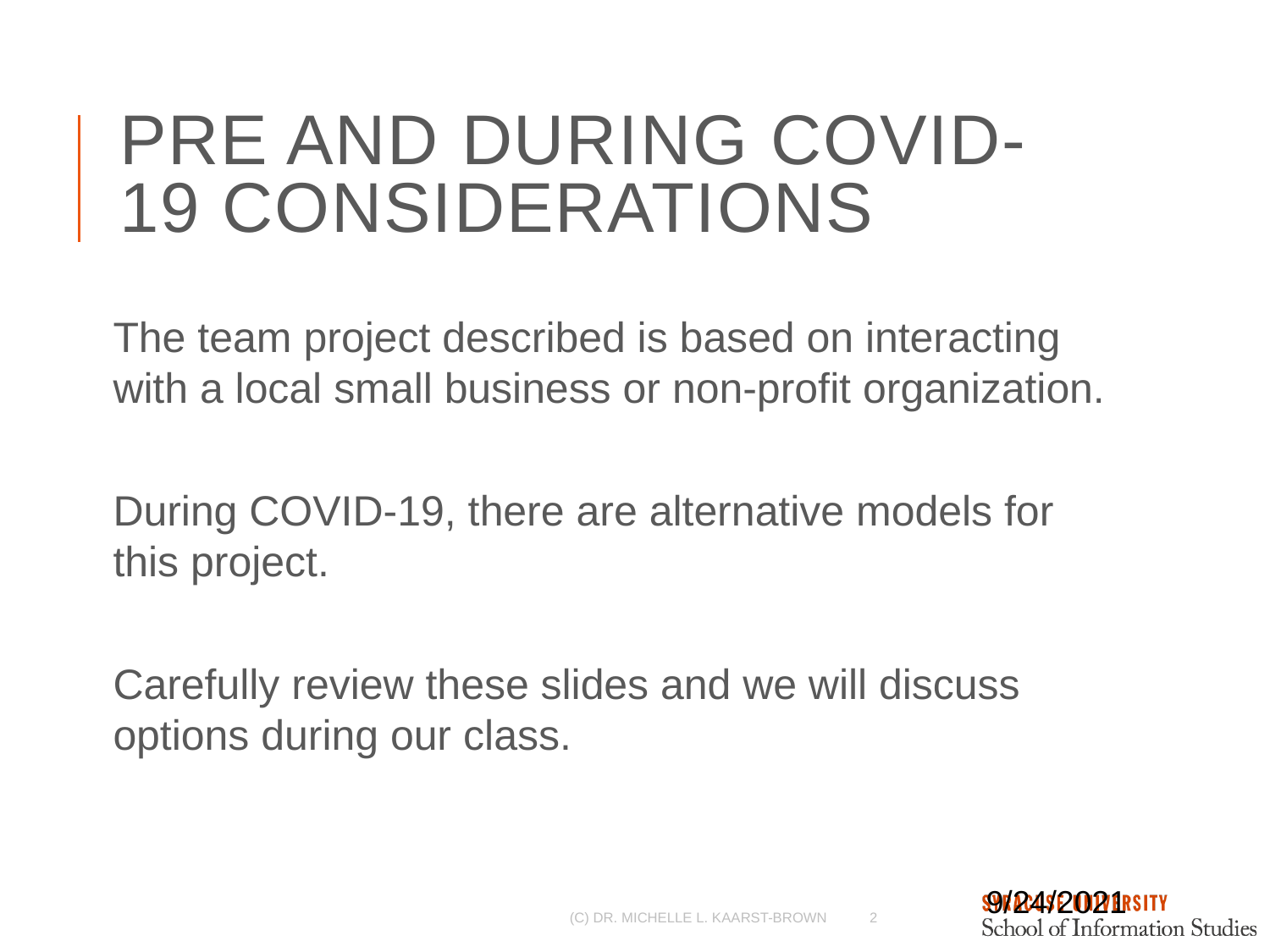

# Pre and During Covid-19 Considerations
The team project described is based on interacting with a local small business or non-profit organization.

During COVID-19, there are alternative models for this project.

Carefully review these slides and we will discuss options during our class.
9/24/2021
(c) Dr. Michelle L. Kaarst-Brown
2